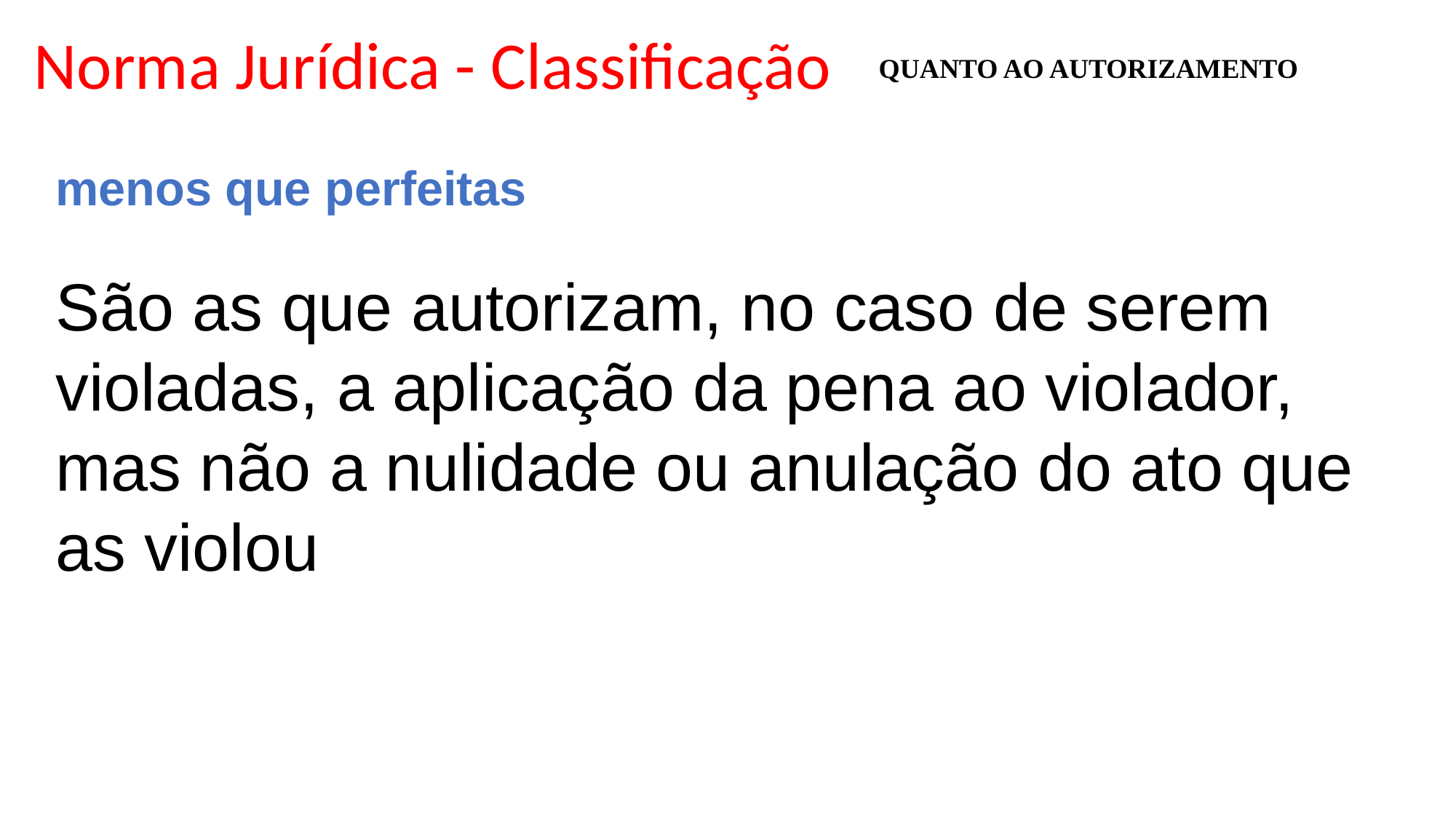

# Norma Jurídica - Classificação
QUANTO AO AUTORIZAMENTO
menos que perfeitas
São as que autorizam, no caso de serem violadas, a aplicação da pena ao violador, mas não a nulidade ou anulação do ato que as violou